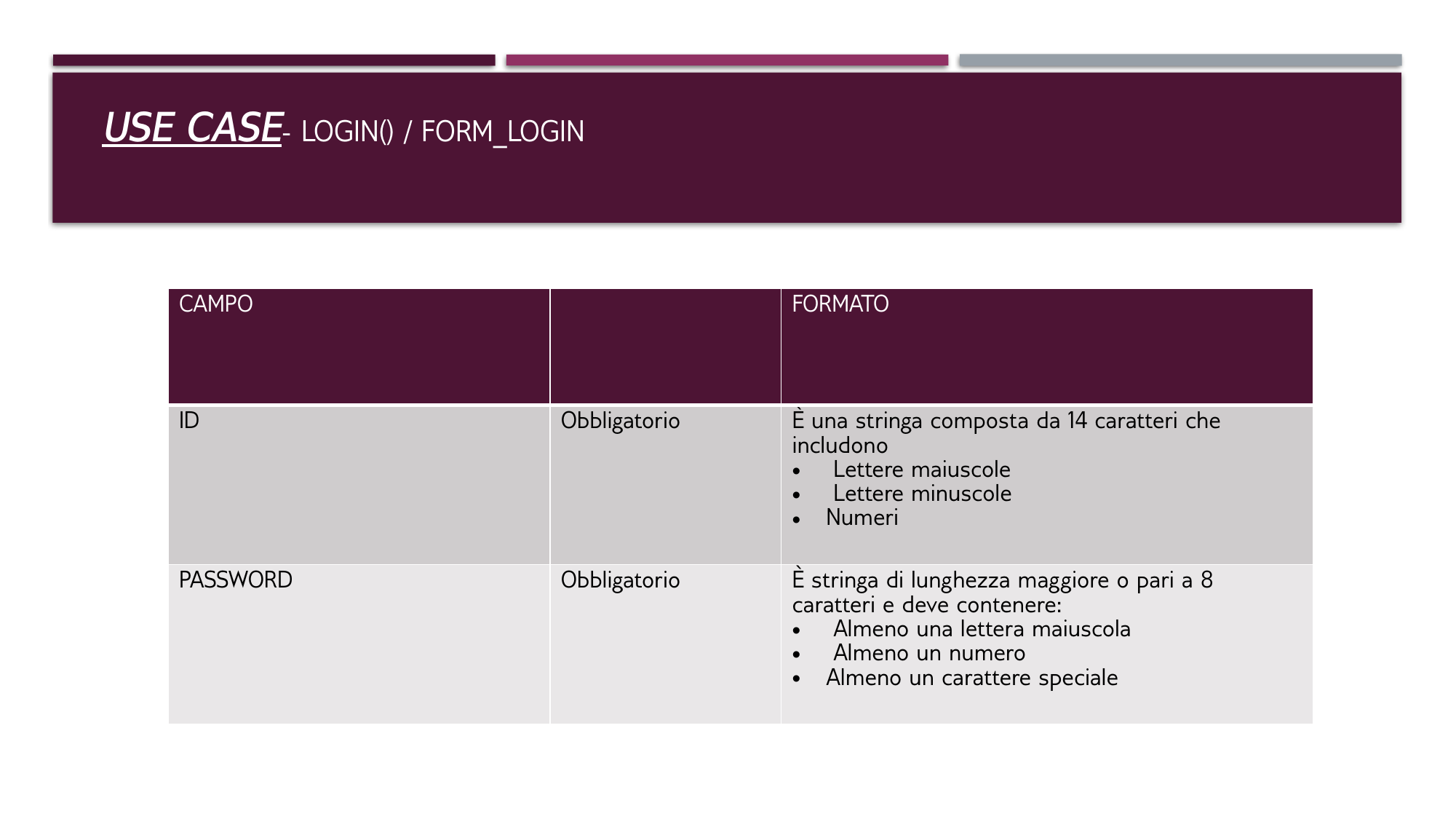

# USE CASE- login() / Form_Login

| CAMPO |  | FORMATO |
| --- | --- | --- |
| ID | Obbligatorio | È una stringa composta da 14 caratteri che includono  Lettere maiuscole  Lettere minuscole Numeri |
| PASSWORD | Obbligatorio | È stringa di lunghezza maggiore o pari a 8 caratteri e deve contenere:  Almeno una lettera maiuscola  Almeno un numero Almeno un carattere speciale |